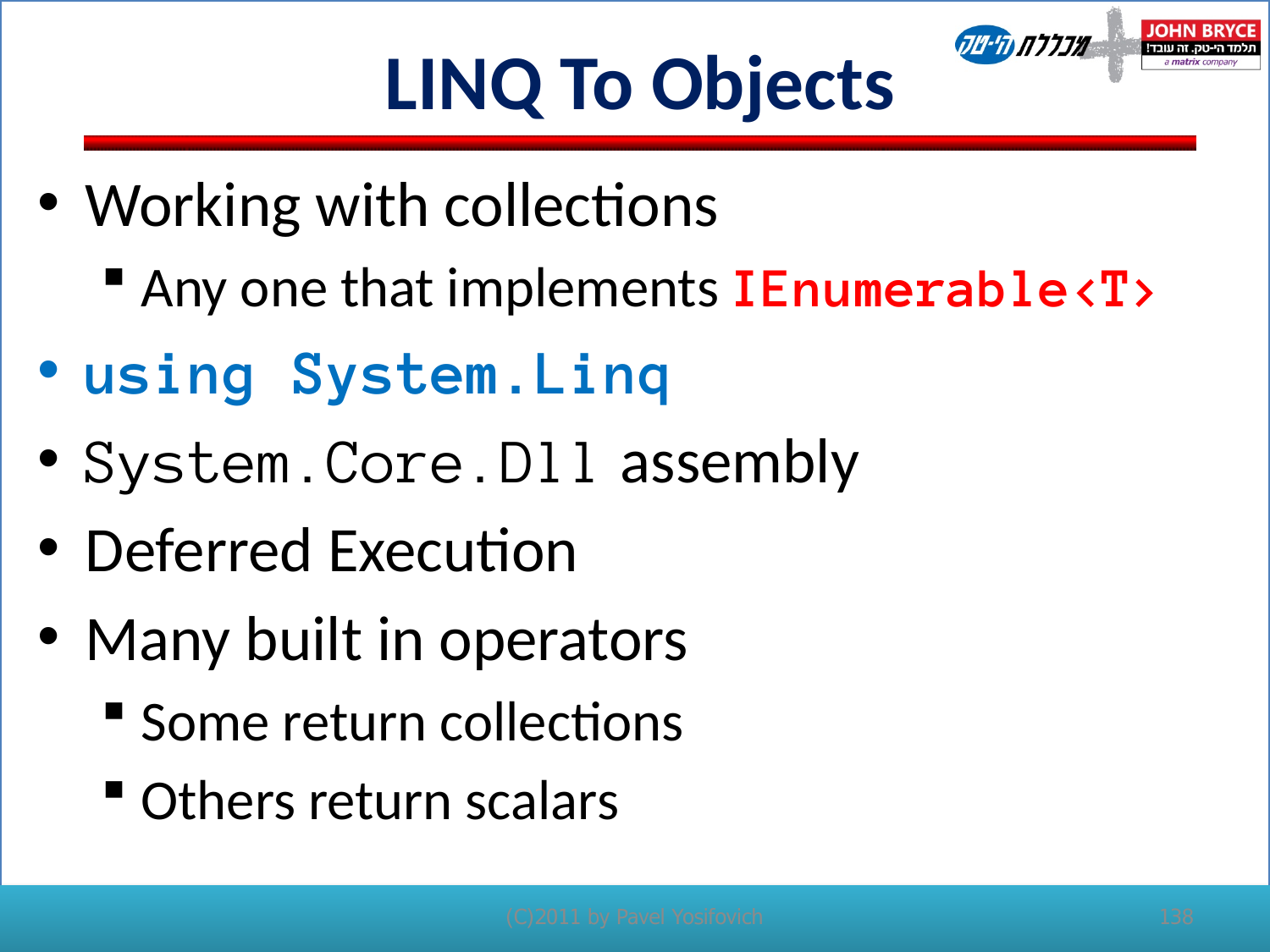

# LINQ To Objects
Working with collections
Any one that implements IEnumerable<T>
using System.Linq
System.Core.Dll assembly
Deferred Execution
Many built in operators
Some return collections
Others return scalars
(C)2011 by Pavel Yosifovich
138